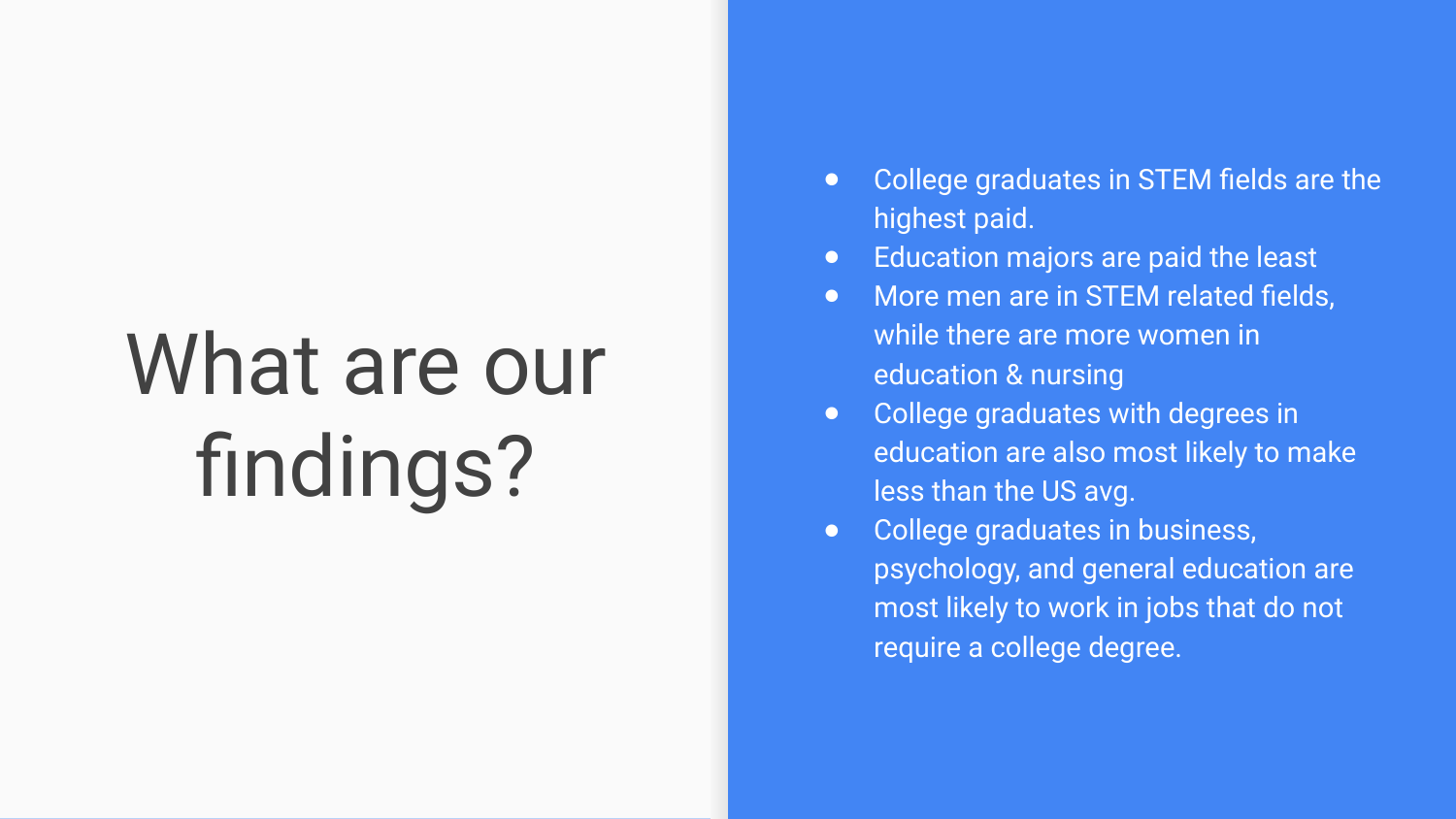

College graduates in STEM fields are the highest paid.
Education majors are paid the least
More men are in STEM related fields, while there are more women in education & nursing
College graduates with degrees in education are also most likely to make less than the US avg.
College graduates in business, psychology, and general education are most likely to work in jobs that do not require a college degree.
# What are our findings?